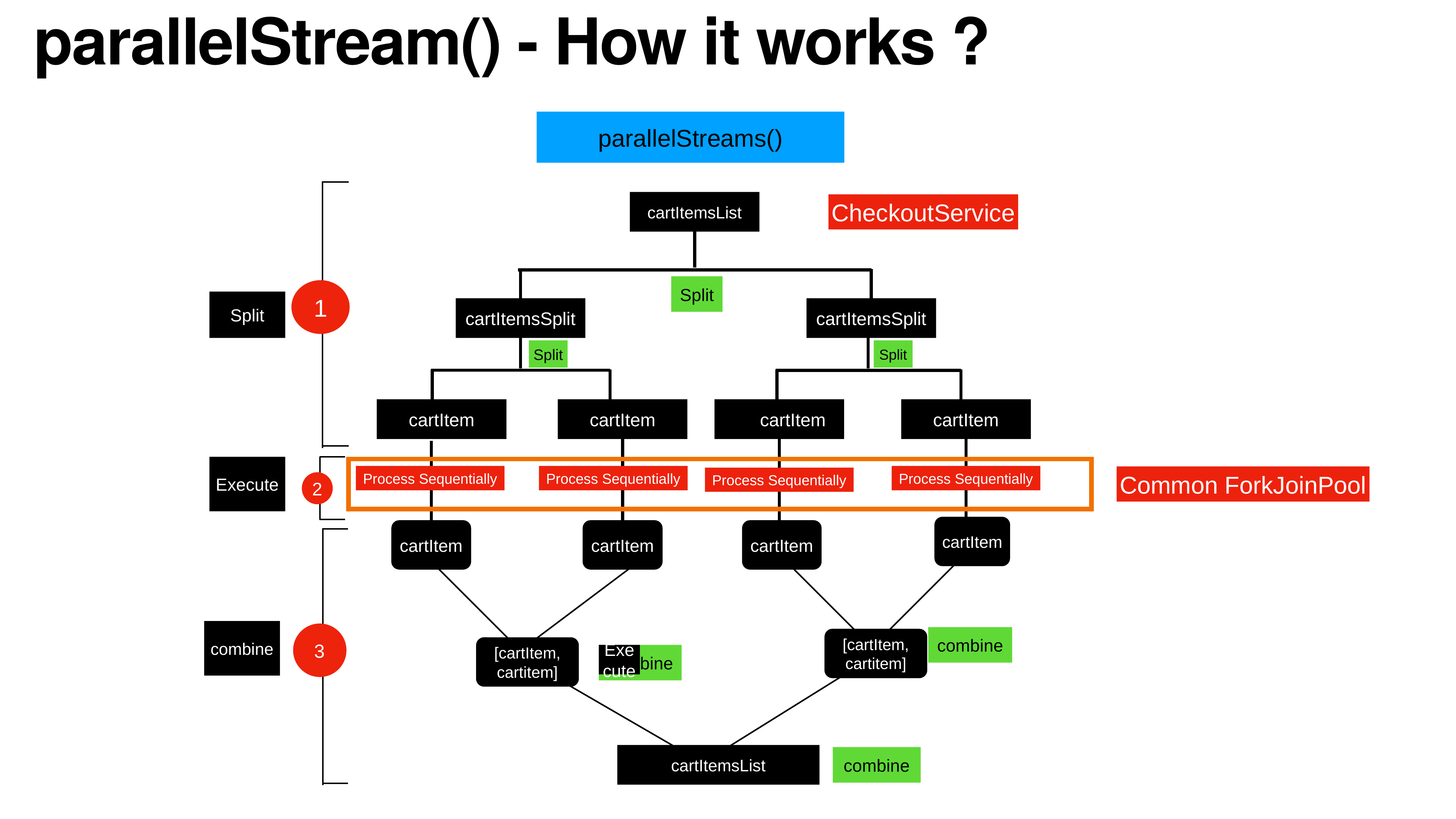

# parallelStream() - How it works ?
parallelStreams()
cartItemsList

Split
cartItemsSplit
cartItemsSplit

Split
Split
cartItem
cartItem
cartItem
cartItem

Process Sequentially
Process Sequentially
Process Sequentially
Process Sequentially
cartItem
cartItem
cartItem
cartItem

combine
combine
Execute

cartItemsList
combine
[cartItem, cartitem]
[cartItem, cartitem]

1
CheckoutService
Split
Execute

2

Common ForkJoinPool

3
combine